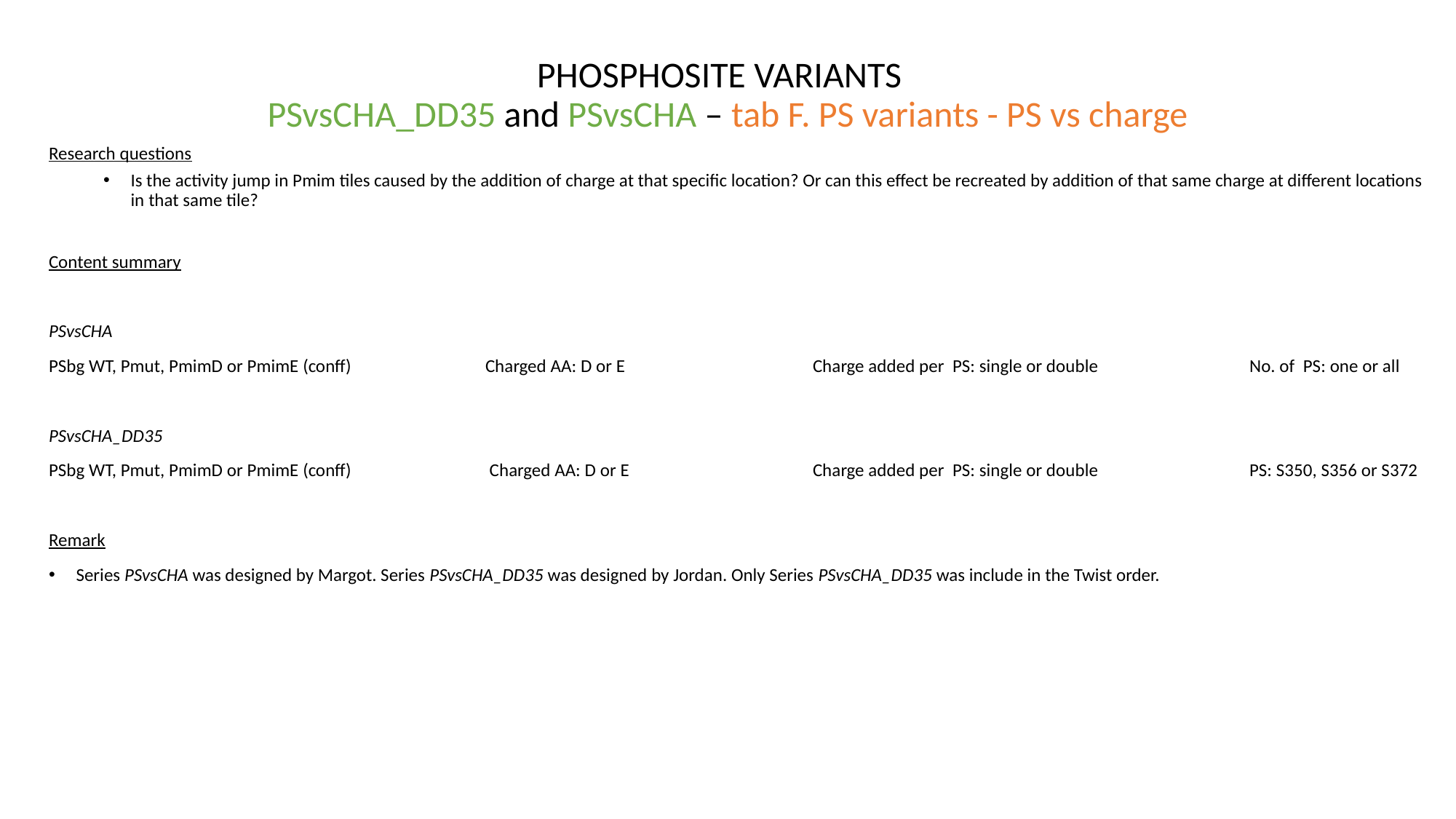

# PHOSPHOSITE VARIANTS PSvsCHA_DD35 and PSvsCHA – tab F. PS variants - PS vs charge
Research questions
Is the activity jump in Pmim tiles caused by the addition of charge at that specific location? Or can this effect be recreated by addition of that same charge at different locations in that same tile?

Content summary

PSvsCHA
PSbg WT, Pmut, PmimD or PmimE (conff)		Charged AA: D or E 		Charge added per  PS: single or double 		No. of  PS: one or all

PSvsCHA_DD35
PSbg WT, Pmut, PmimD or PmimE (conff)		 Charged AA: D or E 		Charge added per  PS: single or double 		PS: S350, S356 or S372

Remark
Series PSvsCHA was designed by Margot. Series PSvsCHA_DD35 was designed by Jordan. Only Series PSvsCHA_DD35 was include in the Twist order.